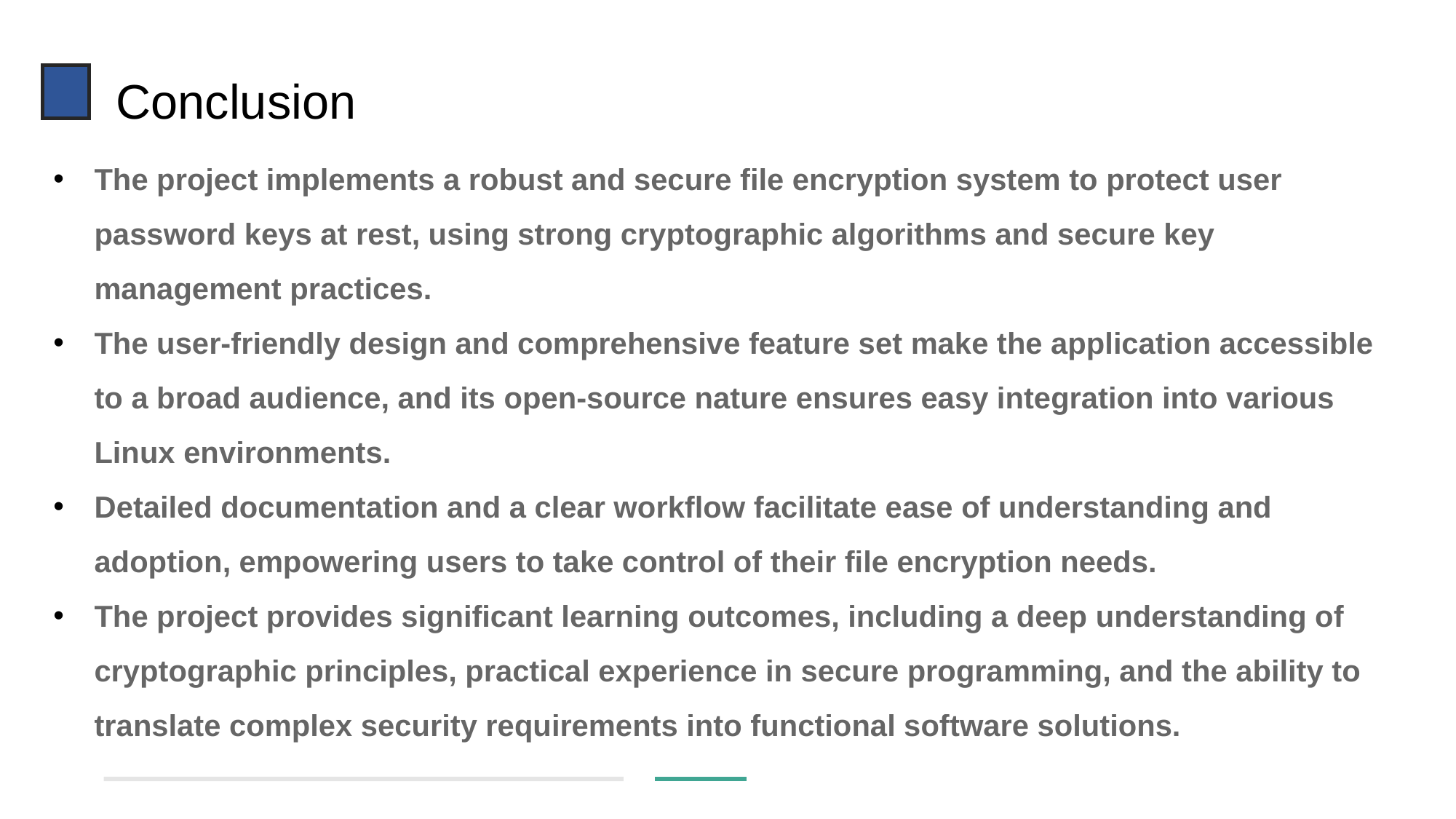

Conclusion

The project implements a robust and secure file encryption system to protect user password keys at rest, using strong cryptographic algorithms and secure key management practices.
The user-friendly design and comprehensive feature set make the application accessible to a broad audience, and its open-source nature ensures easy integration into various Linux environments.
Detailed documentation and a clear workflow facilitate ease of understanding and adoption, empowering users to take control of their file encryption needs.
The project provides significant learning outcomes, including a deep understanding of cryptographic principles, practical experience in secure programming, and the ability to translate complex security requirements into functional software solutions.